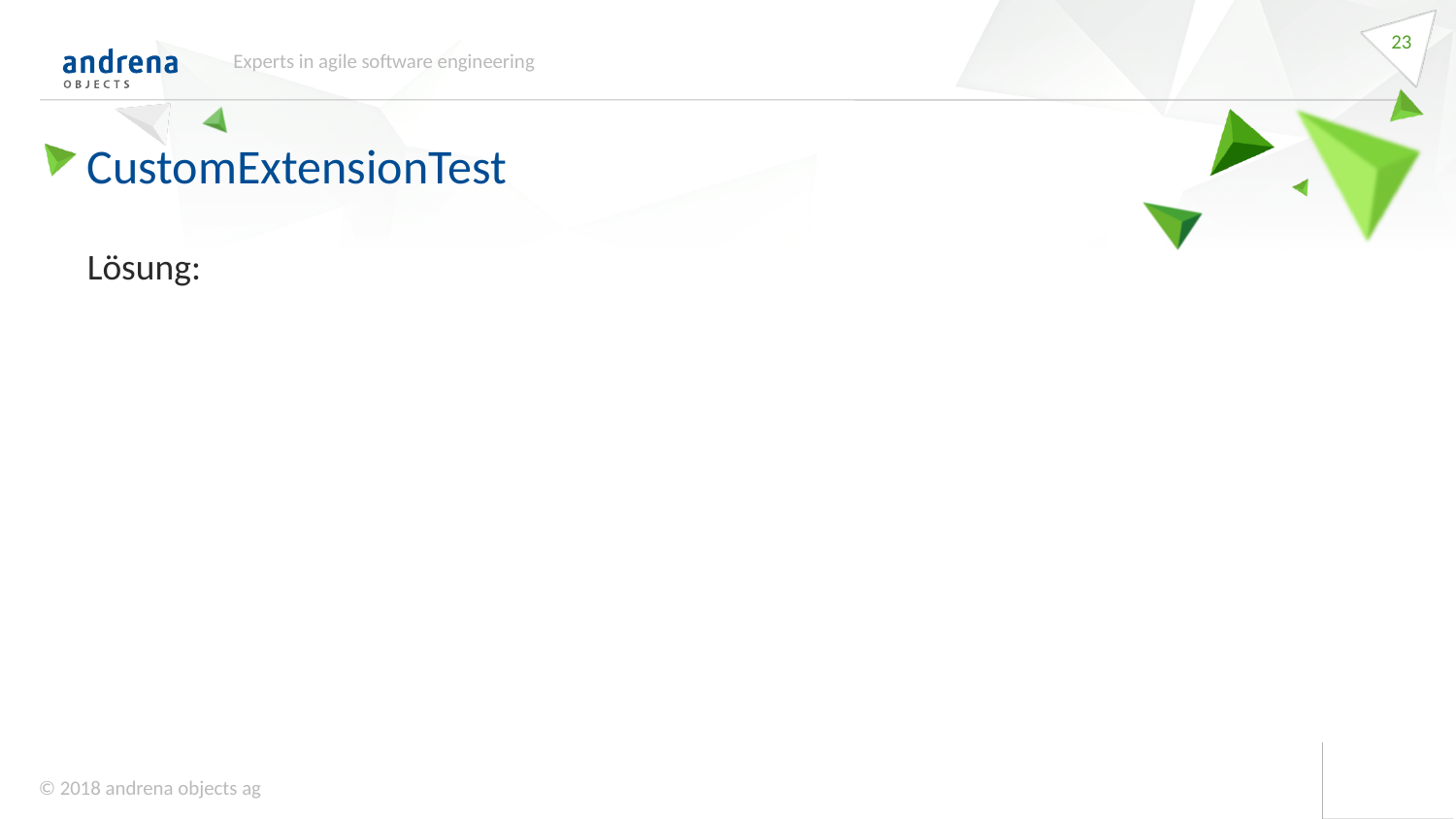

23
Experts in agile software engineering
CustomExtensionTest

Lösung: